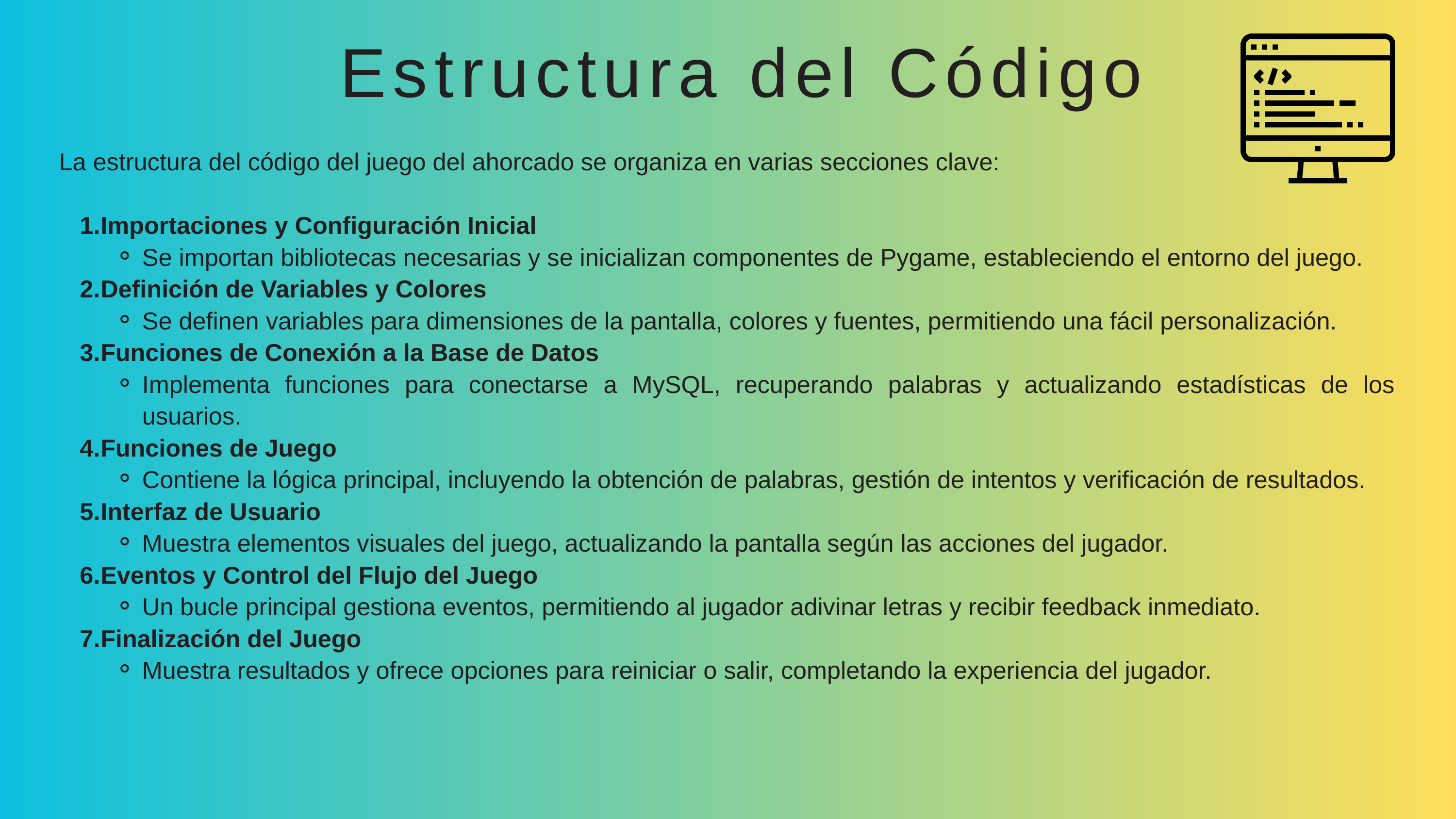

Estructura del Código

La estructura del código del juego del ahorcado se organiza en varias secciones clave:

Importaciones y Configuración Inicial
Se importan bibliotecas necesarias y se inicializan componentes de Pygame, estableciendo el entorno del juego.
Definición de Variables y Colores
Se definen variables para dimensiones de la pantalla, colores y fuentes, permitiendo una fácil personalización.
Funciones de Conexión a la Base de Datos
Implementa funciones para conectarse a MySQL, recuperando palabras y actualizando estadísticas de los usuarios.
Funciones de Juego
Contiene la lógica principal, incluyendo la obtención de palabras, gestión de intentos y verificación de resultados.
Interfaz de Usuario
Muestra elementos visuales del juego, actualizando la pantalla según las acciones del jugador.
Eventos y Control del Flujo del Juego
Un bucle principal gestiona eventos, permitiendo al jugador adivinar letras y recibir feedback inmediato.
Finalización del Juego
Muestra resultados y ofrece opciones para reiniciar o salir, completando la experiencia del jugador.